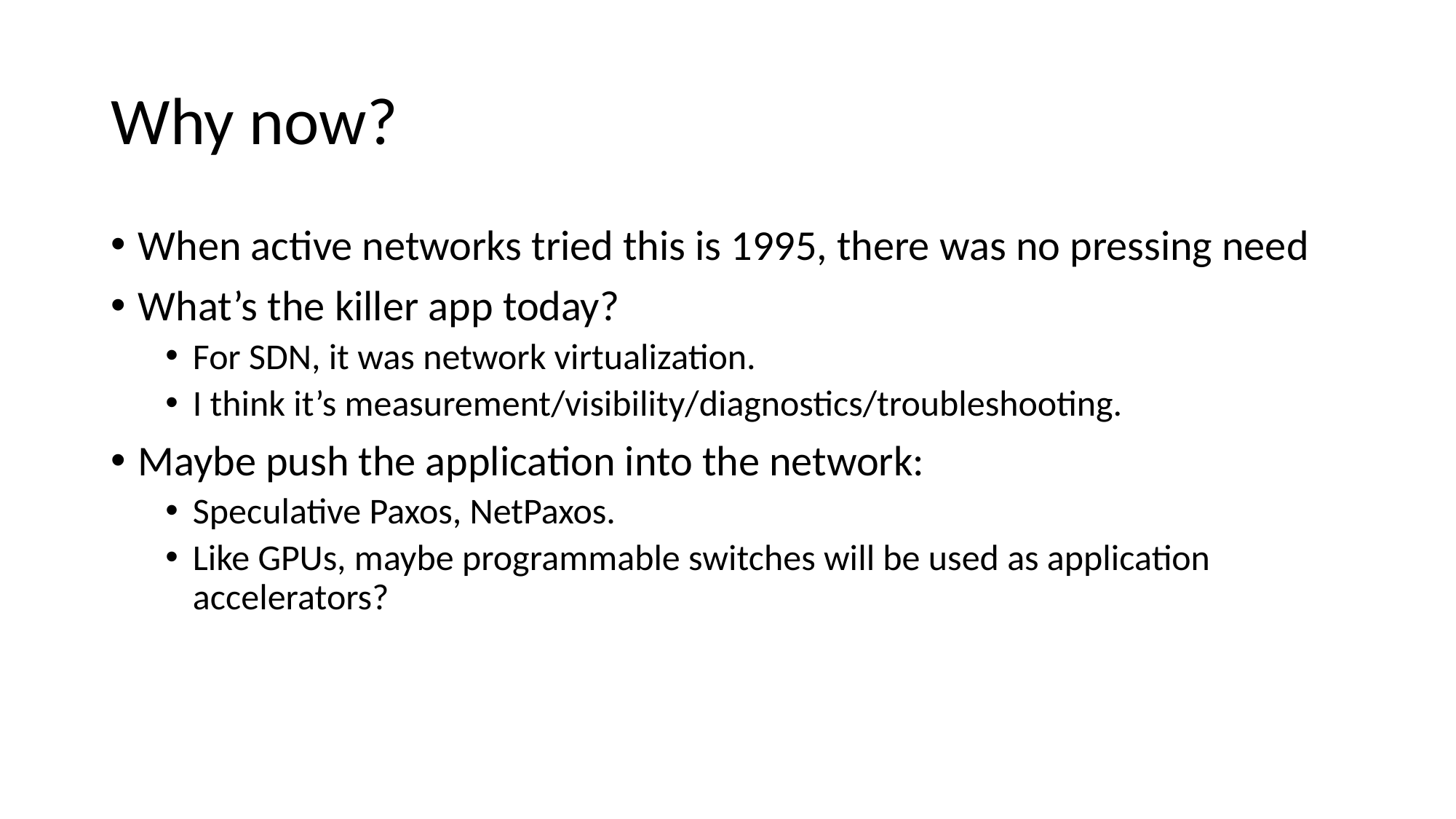

# Why now?
When active networks tried this is 1995, there was no pressing need
What’s the killer app today?
For SDN, it was network virtualization.
I think it’s measurement/visibility/diagnostics/troubleshooting.
Maybe push the application into the network:
Speculative Paxos, NetPaxos.
Like GPUs, maybe programmable switches will be used as application accelerators?